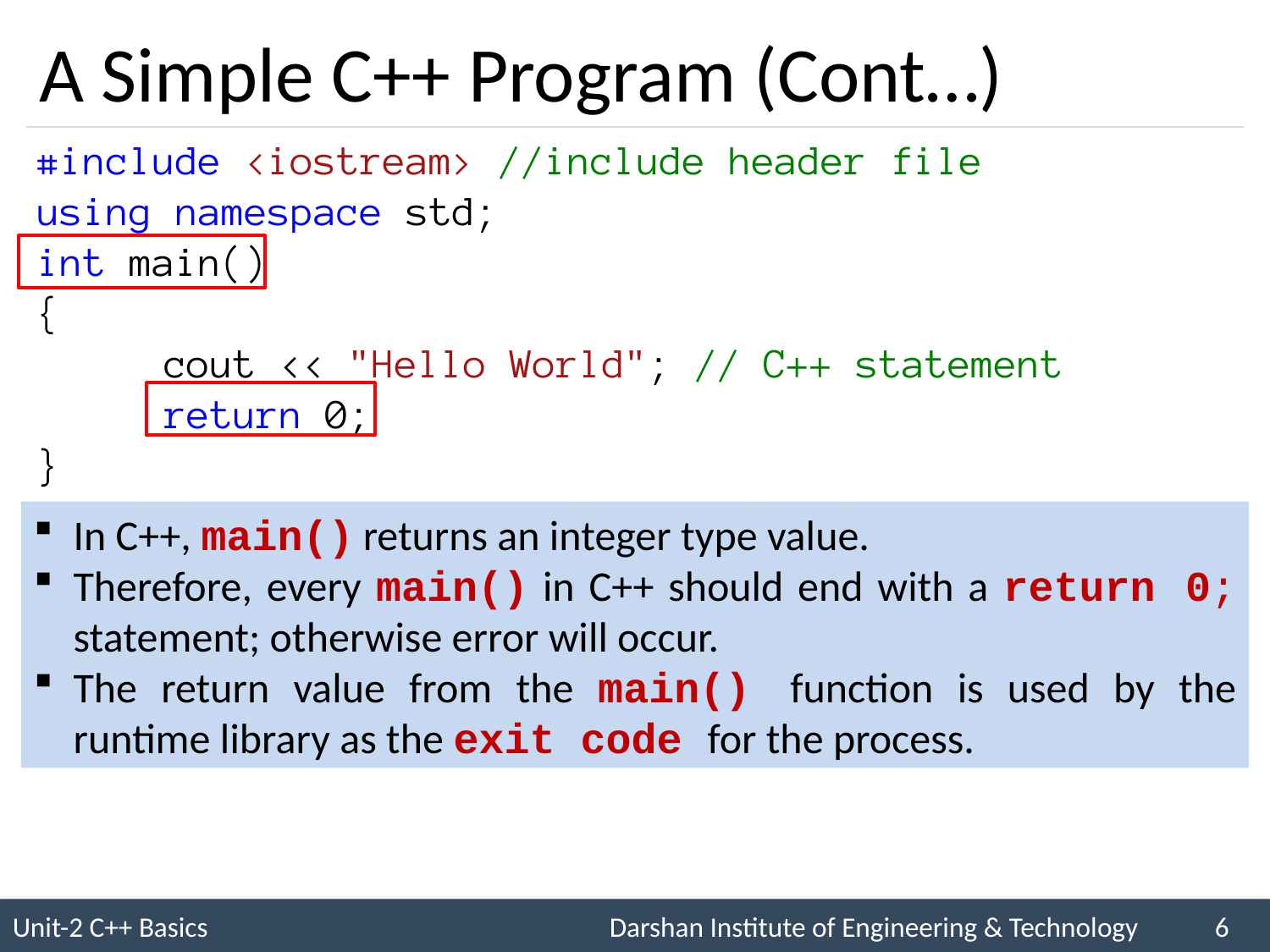

# A Simple C++ Program (Cont…)
#include <iostream> //include header file
using namespace std;
int main()
{
	cout << "Hello World"; // C++ statement
	return 0;
}

In C++, main() returns an integer type value.
Therefore, every main() in C++ should end with a return 0; statement; otherwise error will occur.
The return value from the main() function is used by the runtime library as the exit code for the process.